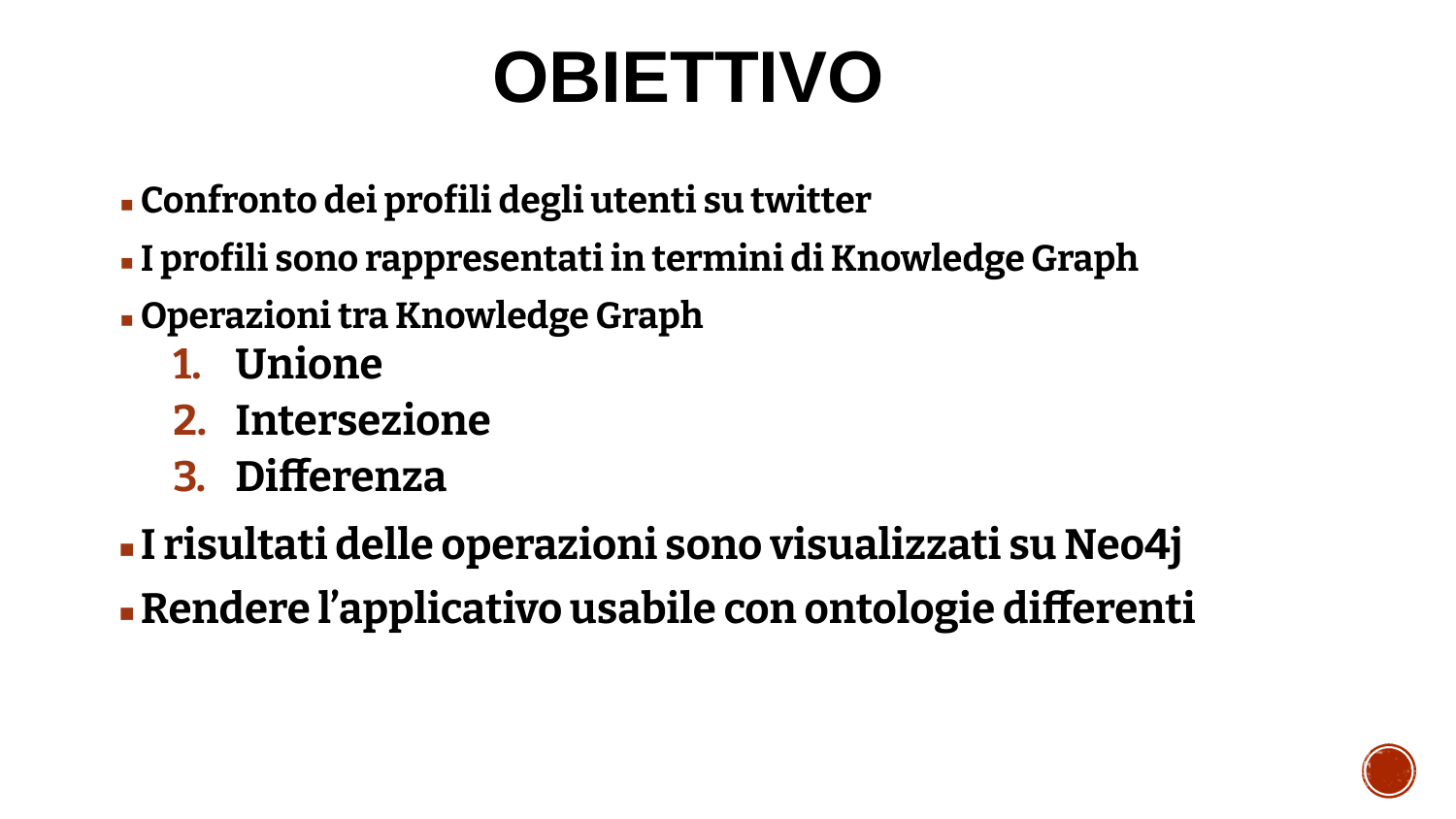

# OBIETTIVO
Confronto dei profili degli utenti su twitter
I profili sono rappresentati in termini di Knowledge Graph
Operazioni tra Knowledge Graph
 Unione
 Intersezione
 Differenza
I risultati delle operazioni sono visualizzati su Neo4j
Rendere l’applicativo usabile con ontologie differenti